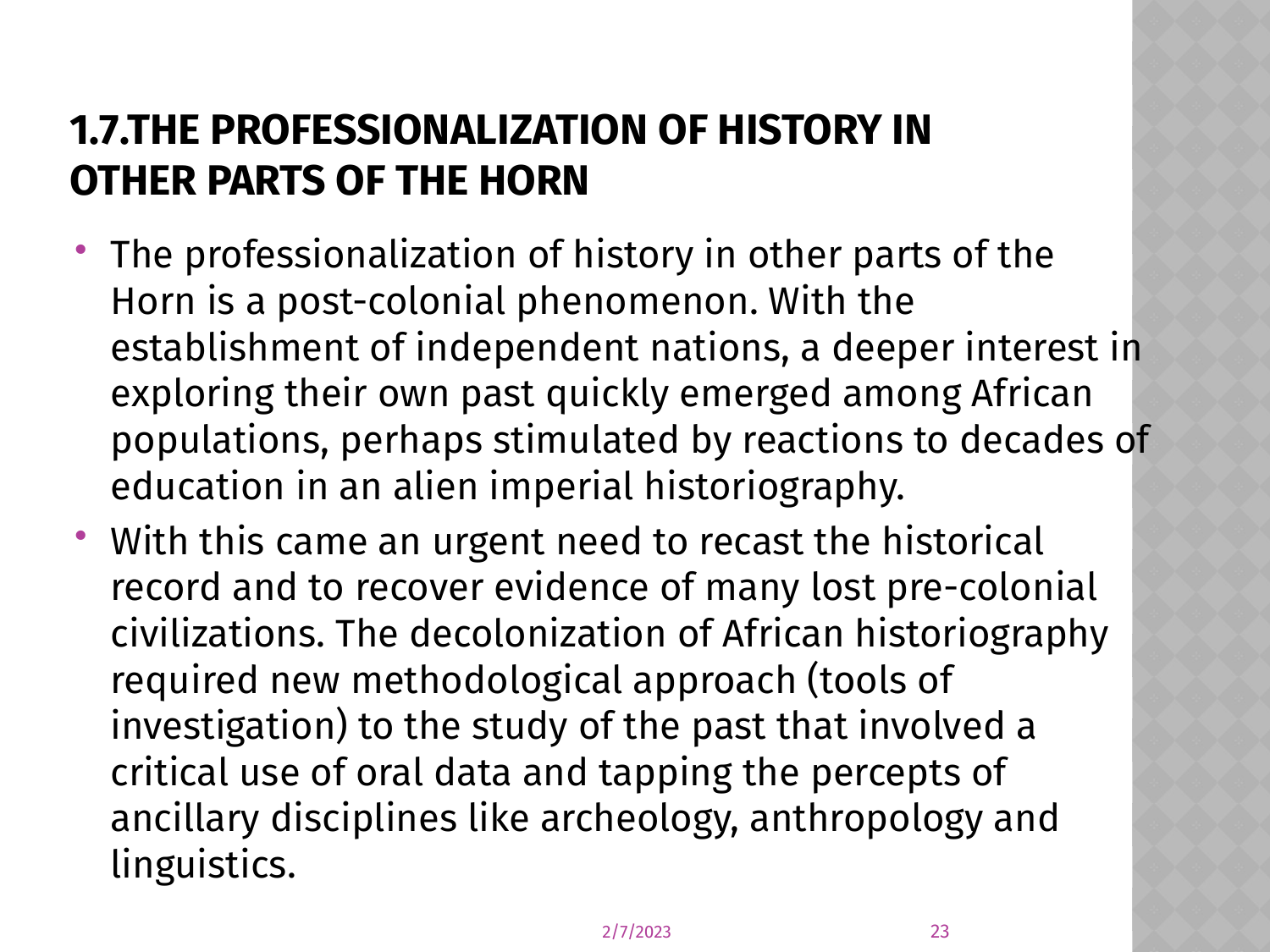

# 1.7.The professionalization of history in other parts of the Horn
The professionalization of history in other parts of the Horn is a post-colonial phenomenon. With the establishment of independent nations, a deeper interest in exploring their own past quickly emerged among African populations, perhaps stimulated by reactions to decades of education in an alien imperial historiography.
With this came an urgent need to recast the historical record and to recover evidence of many lost pre-colonial civilizations. The decolonization of African historiography required new methodological approach (tools of investigation) to the study of the past that involved a critical use of oral data and tapping the percepts of ancillary disciplines like archeology, anthropology and linguistics.
23
2/7/2023